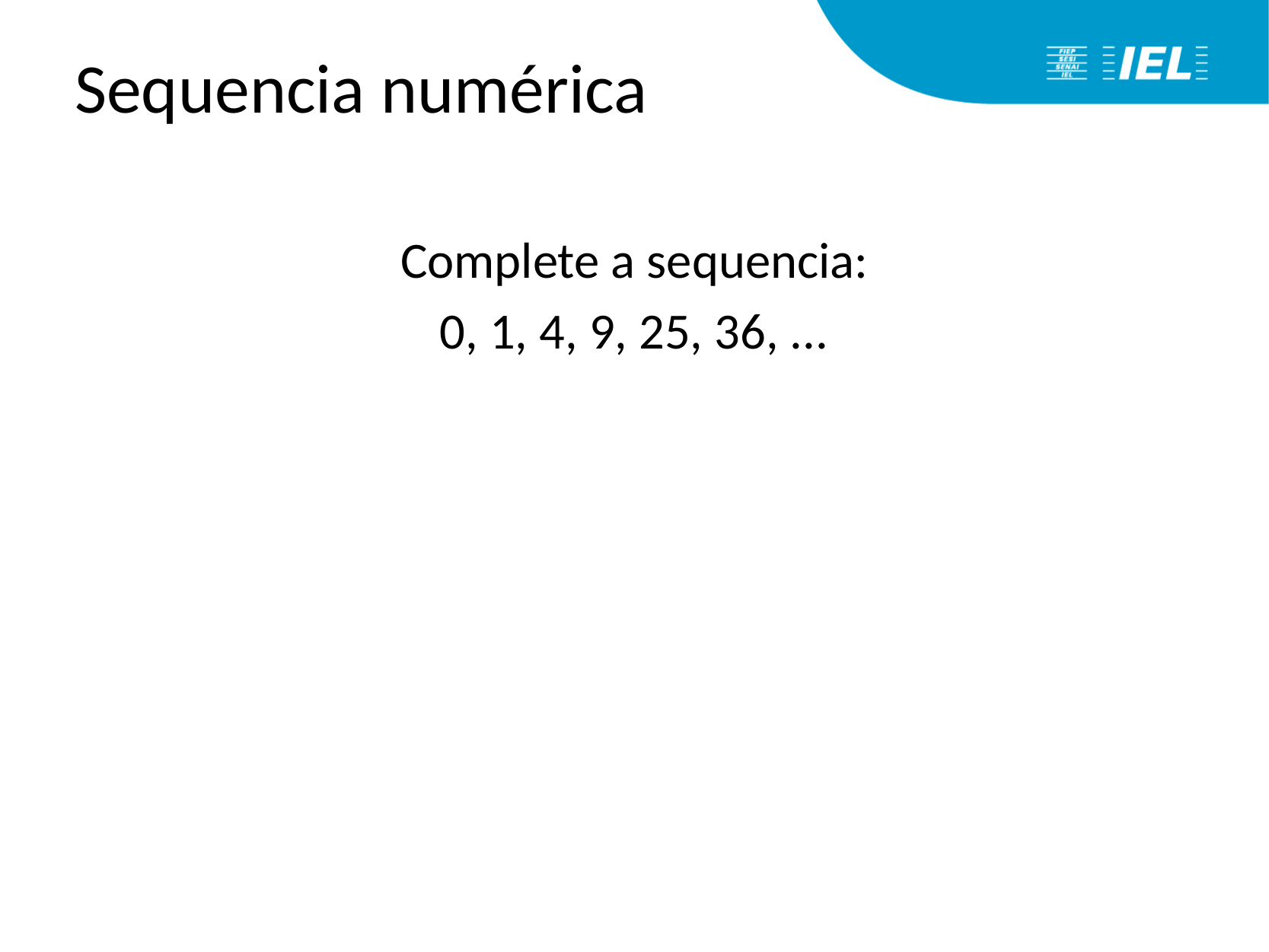

# Sequencia numérica
Complete a sequencia:
0, 1, 4, 9, 25, 36, ...